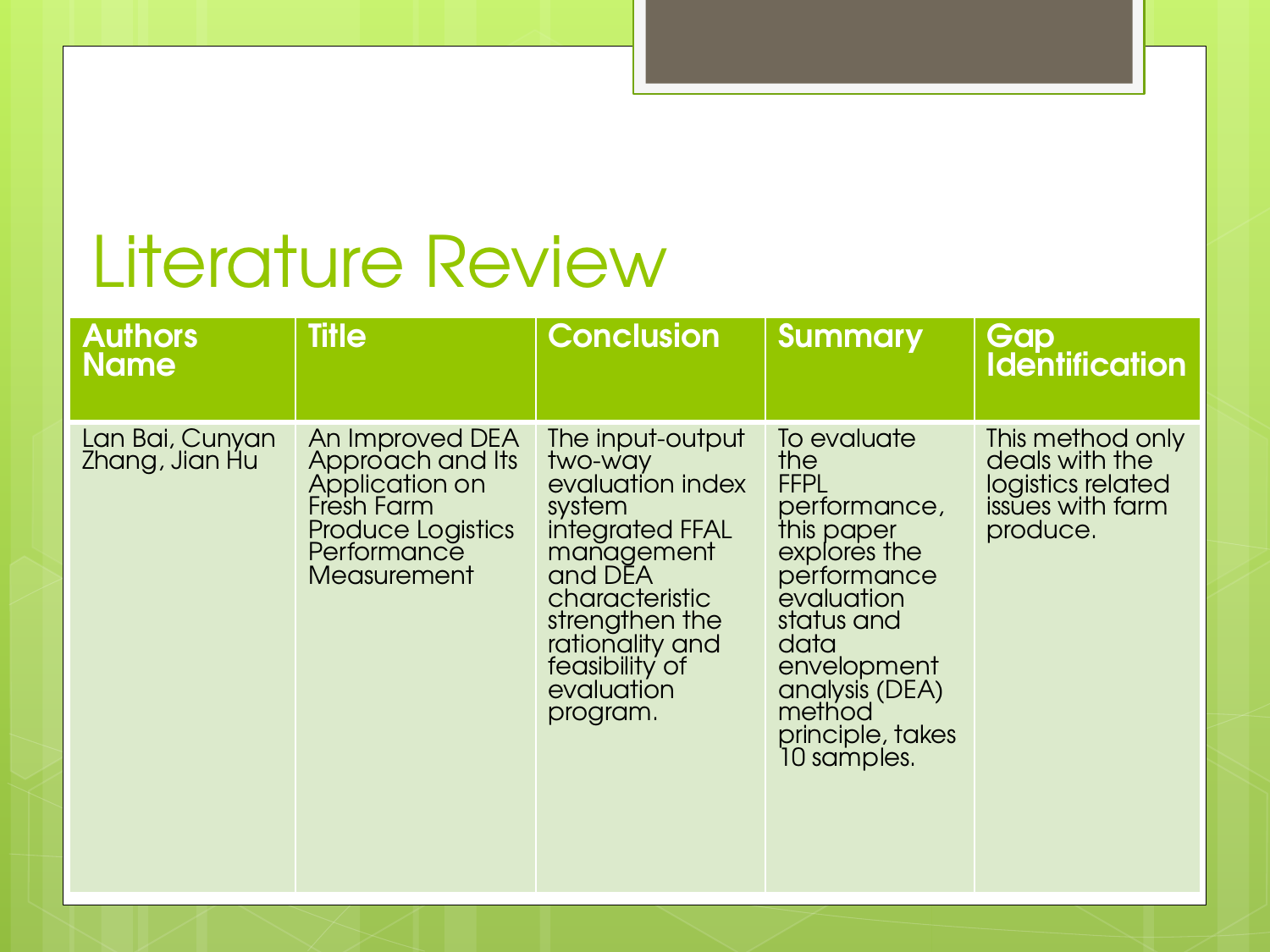

# Literature Review
| Authors Name | Title | Conclusion | Summary | Gap Identification |
| --- | --- | --- | --- | --- |
| Lan Bai, Cunyan Zhang, Jian Hu | An Improved DEA Approach and Its Application on Fresh Farm Produce Logistics Performance Measurement | The input-output two-way evaluation index system integrated FFAL management and DEA characteristic strengthen the rationality and feasibility of evaluation program. | To evaluate the FFPL performance, this paper explores the performance evaluation status and data envelopment analysis (DEA) method principle, takes 10 samples. | This method only deals with the logistics related issues with farm produce. |